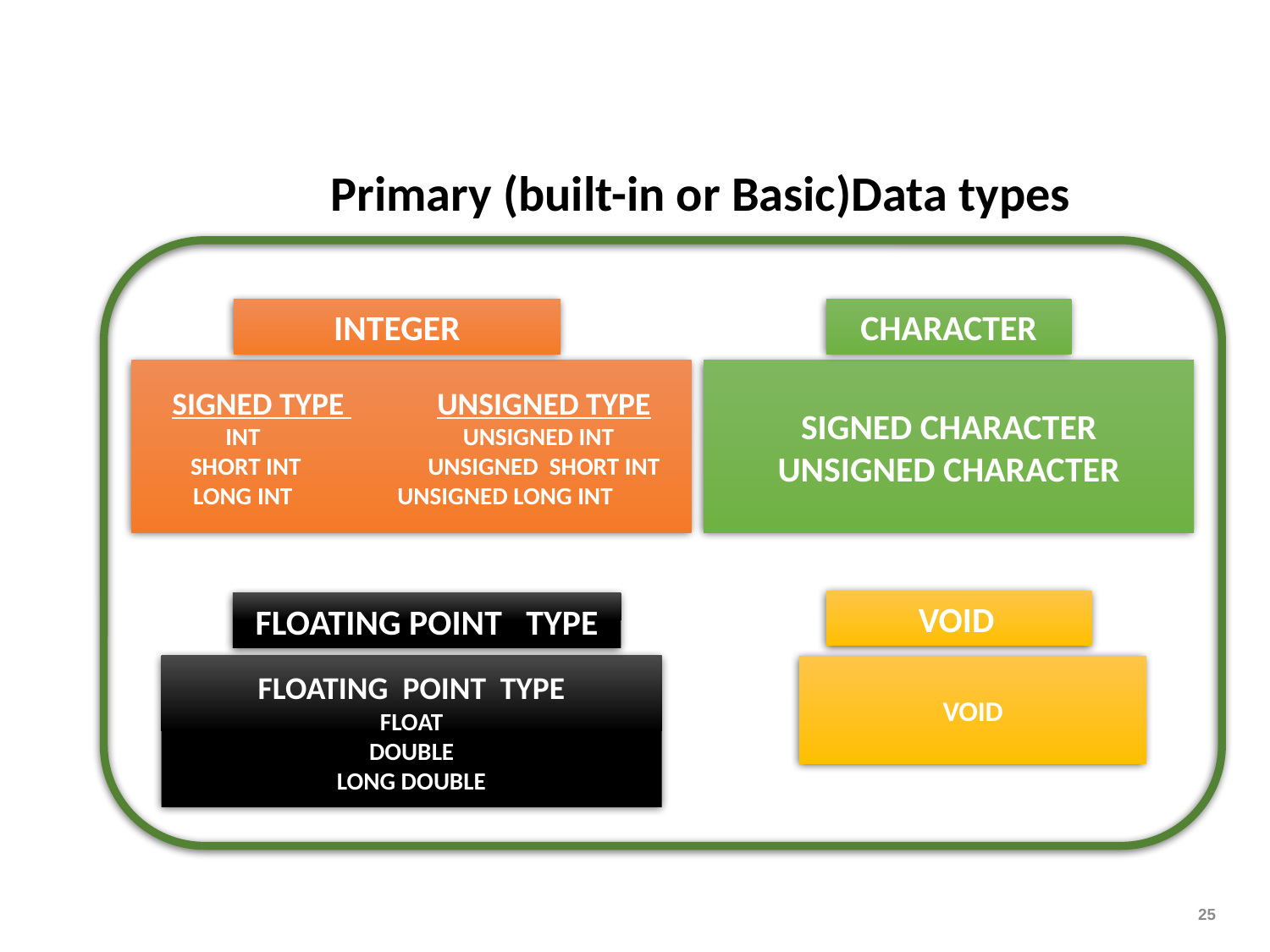

# Primary (built-in or Basic)Data types

CHARACTER
INTEGER
SIGNED TYPE 	  UNSIGNED TYPE
   INT	   	UNSIGNED INT
     SHORT INT              	  UNSIGNED  SHORT INT
                  LONG INT 	         UNSIGNED LONG INT
SIGNED CHARACTER
UNSIGNED CHARACTER
VOID
FLOATING POINT   TYPE

FLOATING  POINT  TYPE
FLOAT
DOUBLE
LONG DOUBLE

VOID
25